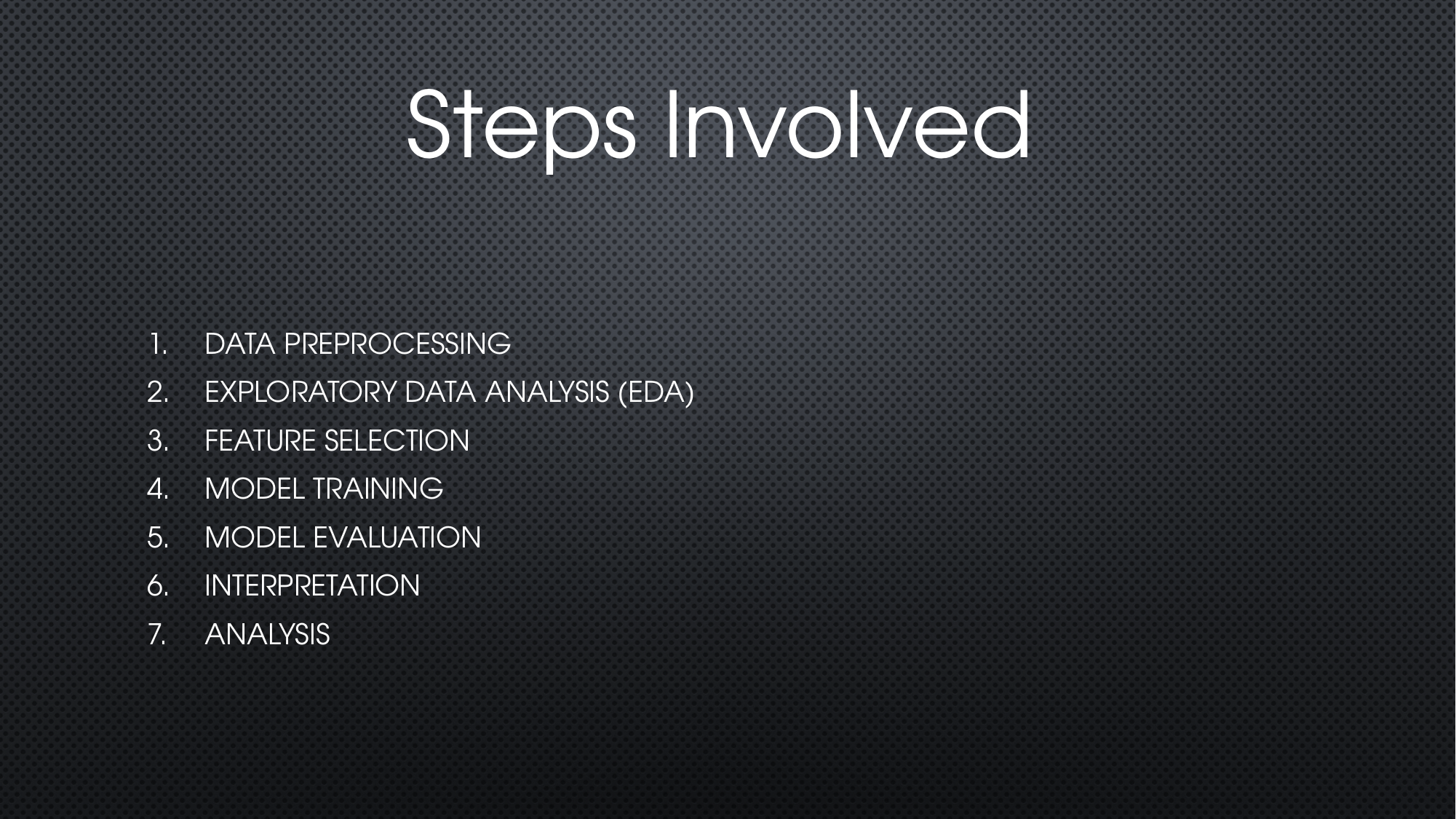

Steps Involved
#
Data Preprocessing
Exploratory Data Analysis (EDA)
Feature Selection
Model Training
Model Evaluation
Interpretation
Analysis